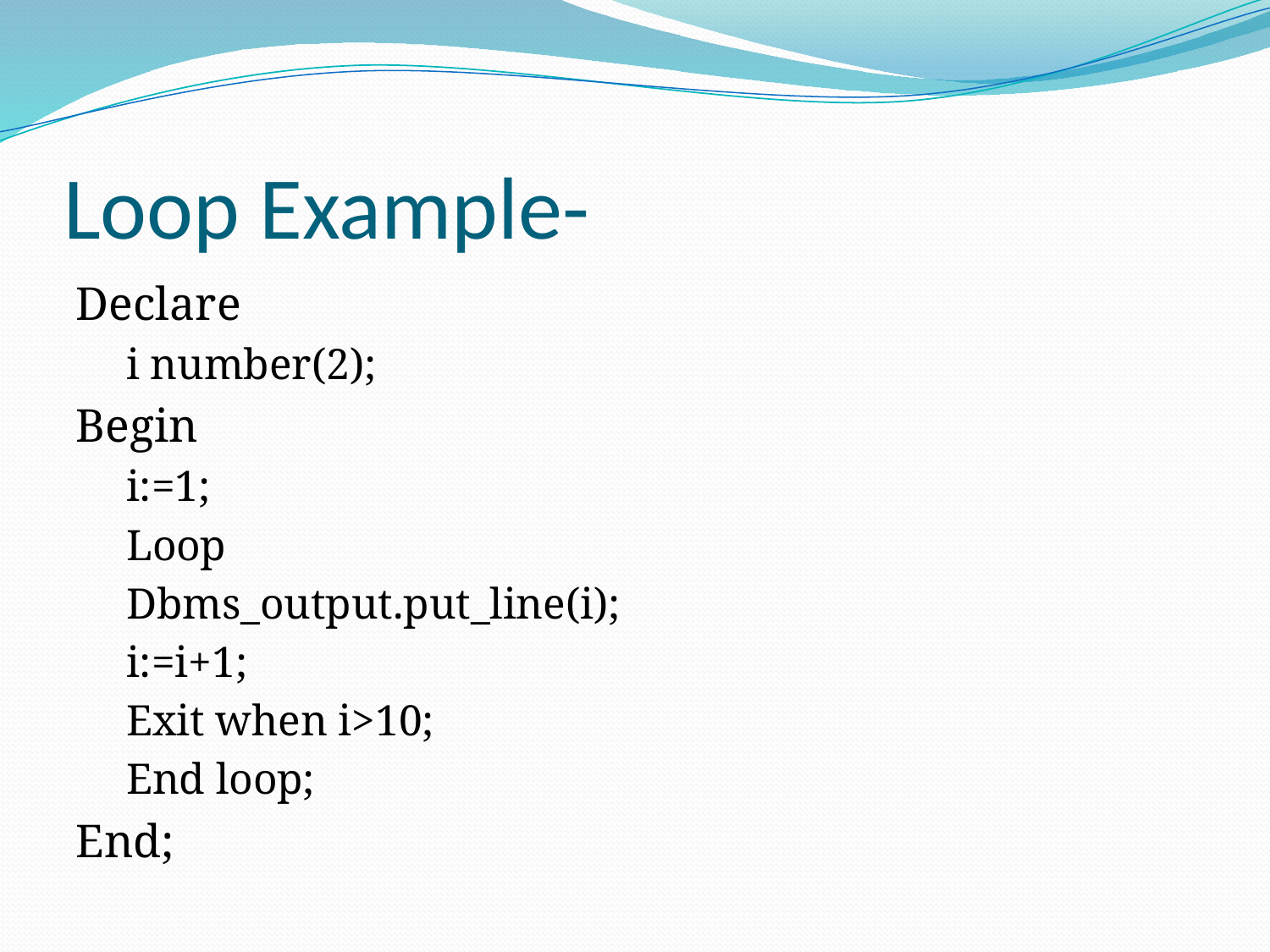

# Loop Example-
Declare
i number(2);
Begin
i:=1;
Loop
Dbms_output.put_line(i);
i:=i+1;
Exit when i>10;
End loop;
End;